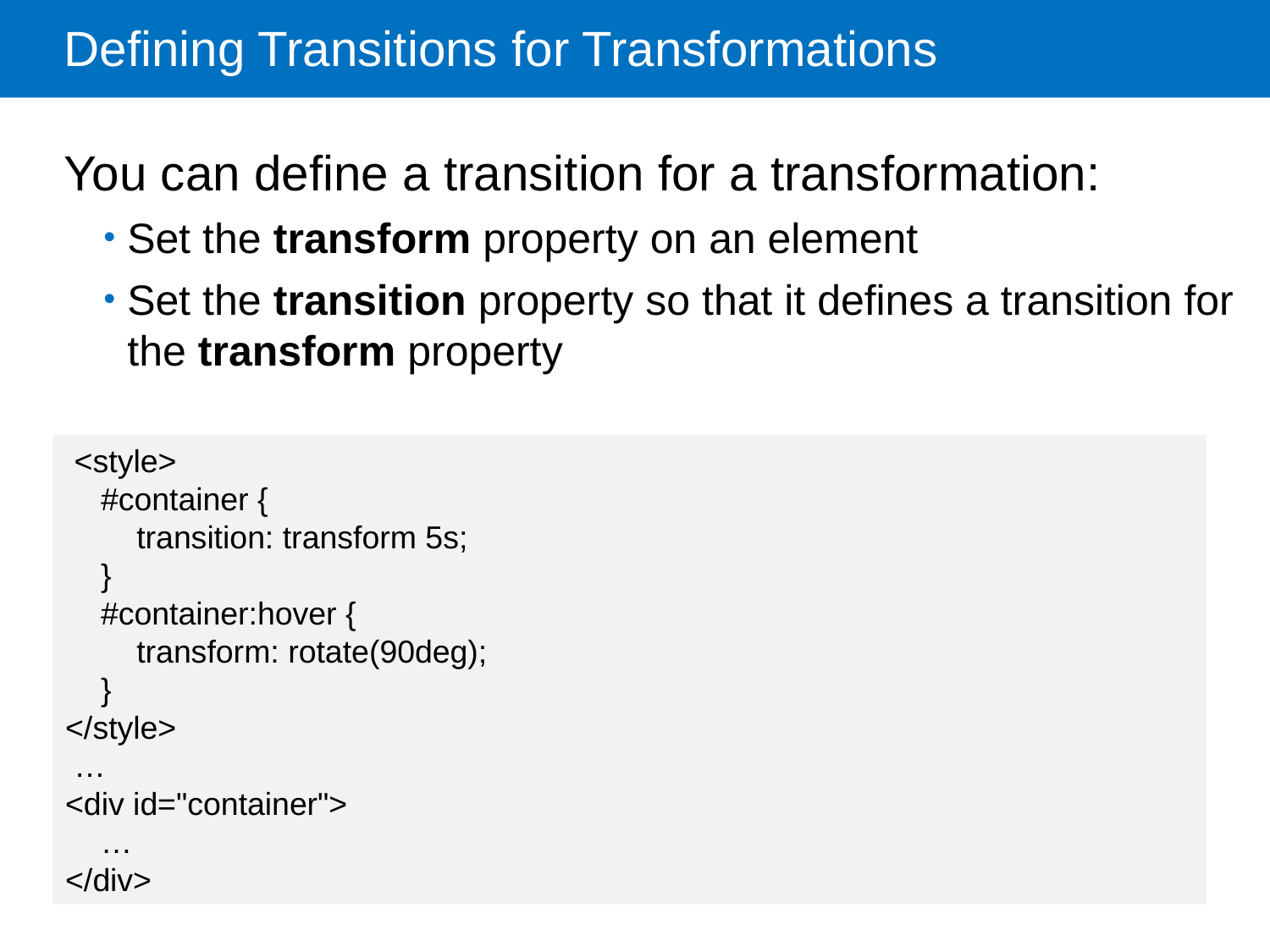

# Defining Transitions for Transformations
You can define a transition for a transformation:
Set the transform property on an element
Set the transition property so that it defines a transition for the transform property

 <style>
    #container {
        transition: transform 5s;
    }
    #container:hover {
        transform: rotate(90deg);
    }
</style>
 …
<div id="container">
    …
</div>